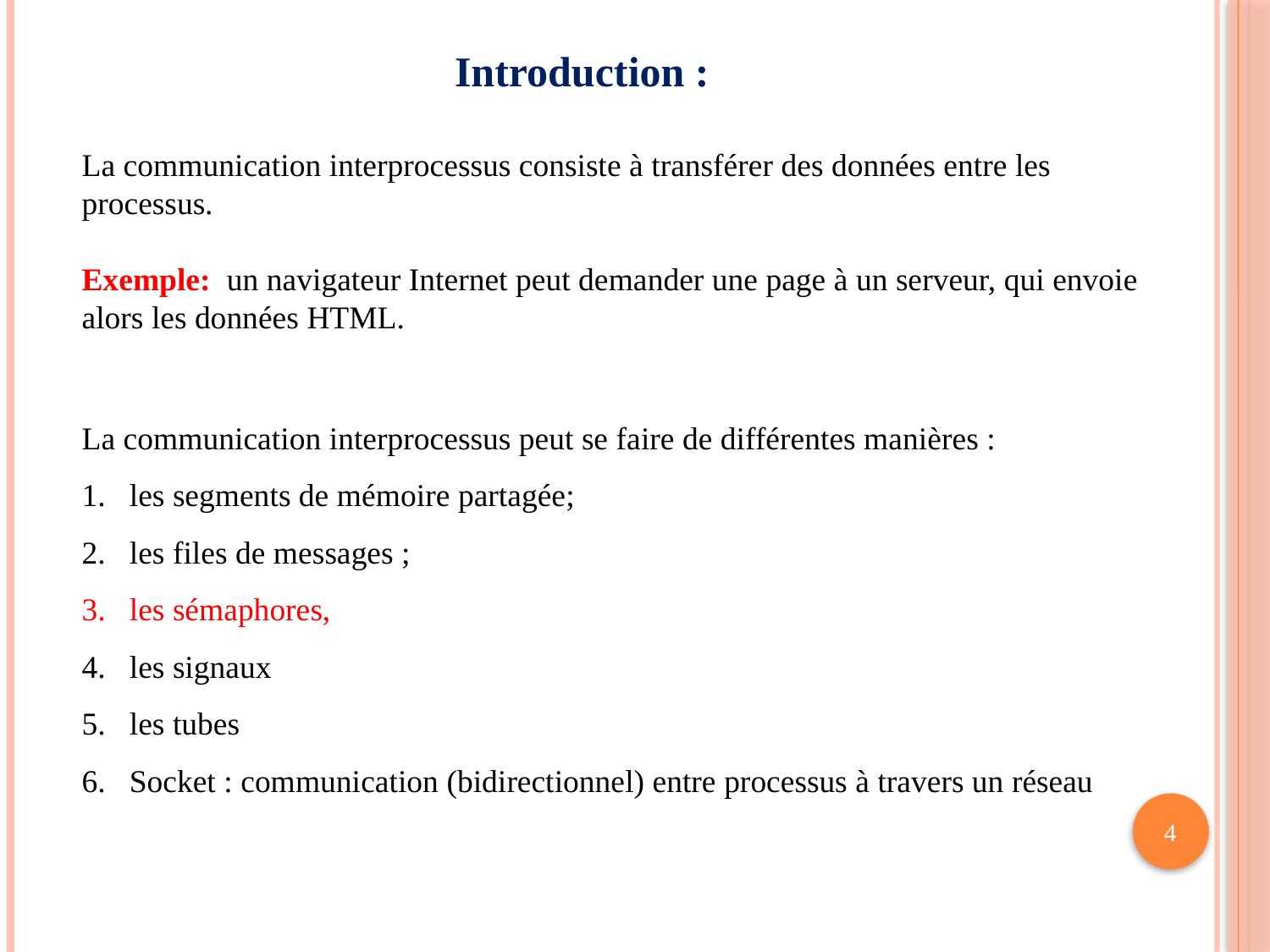

# Introduction :
La communication interprocessus consiste à transférer des données entre les processus.

Exemple:  un navigateur Internet peut demander une page à un serveur, qui envoie alors les données HTML.
La communication interprocessus peut se faire de différentes manières :
les segments de mémoire partagée;
les files de messages ;
les sémaphores,
les signaux
les tubes
Socket : communication (bidirectionnel) entre processus à travers un réseau
4